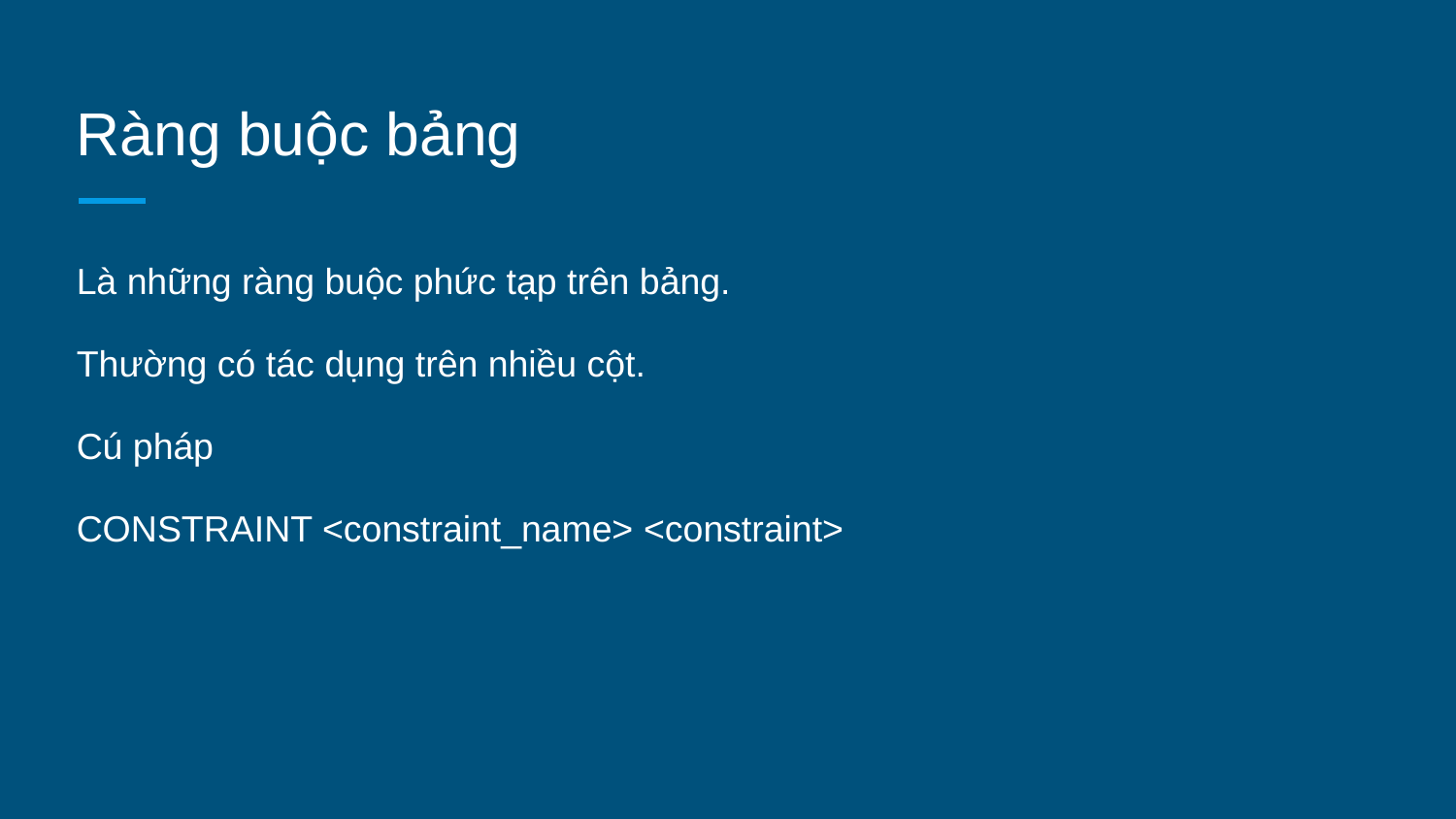

# Ràng buộc bảng
Là những ràng buộc phức tạp trên bảng.
Thường có tác dụng trên nhiều cột.
Cú pháp
CONSTRAINT <constraint_name> <constraint>